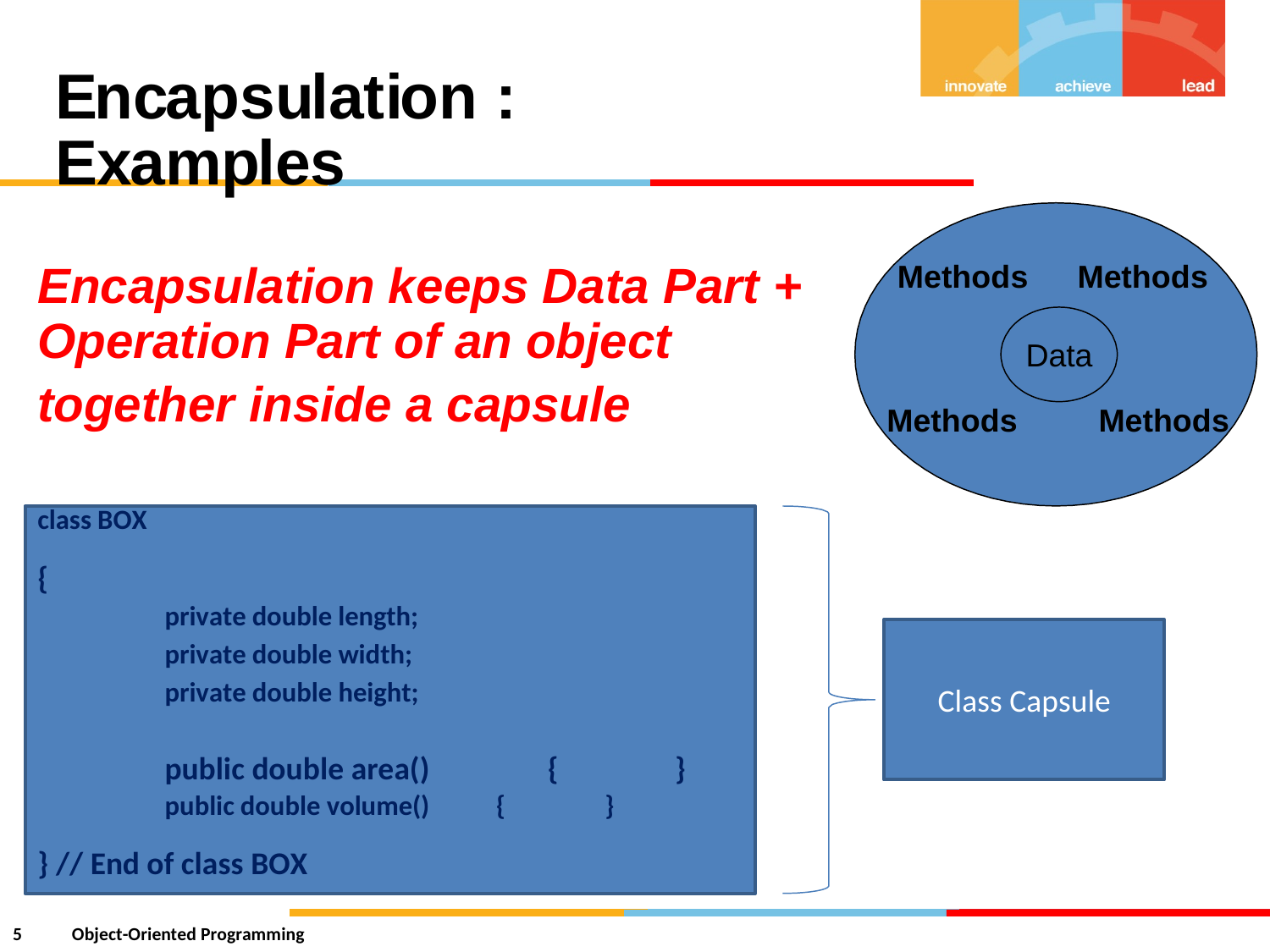

Encapsulation : Examples

Methods
Methods
Encapsulation keeps Data Part
Operation Part of an object
+

Data
together
inside
a
capsule
Methods
Methods

class BOX
{
private double length;
private double width;
private double height;
public double area()                {                }
public double volume()          {                }
} // End of class BOX

Class Capsule

5
Object-Oriented Programming